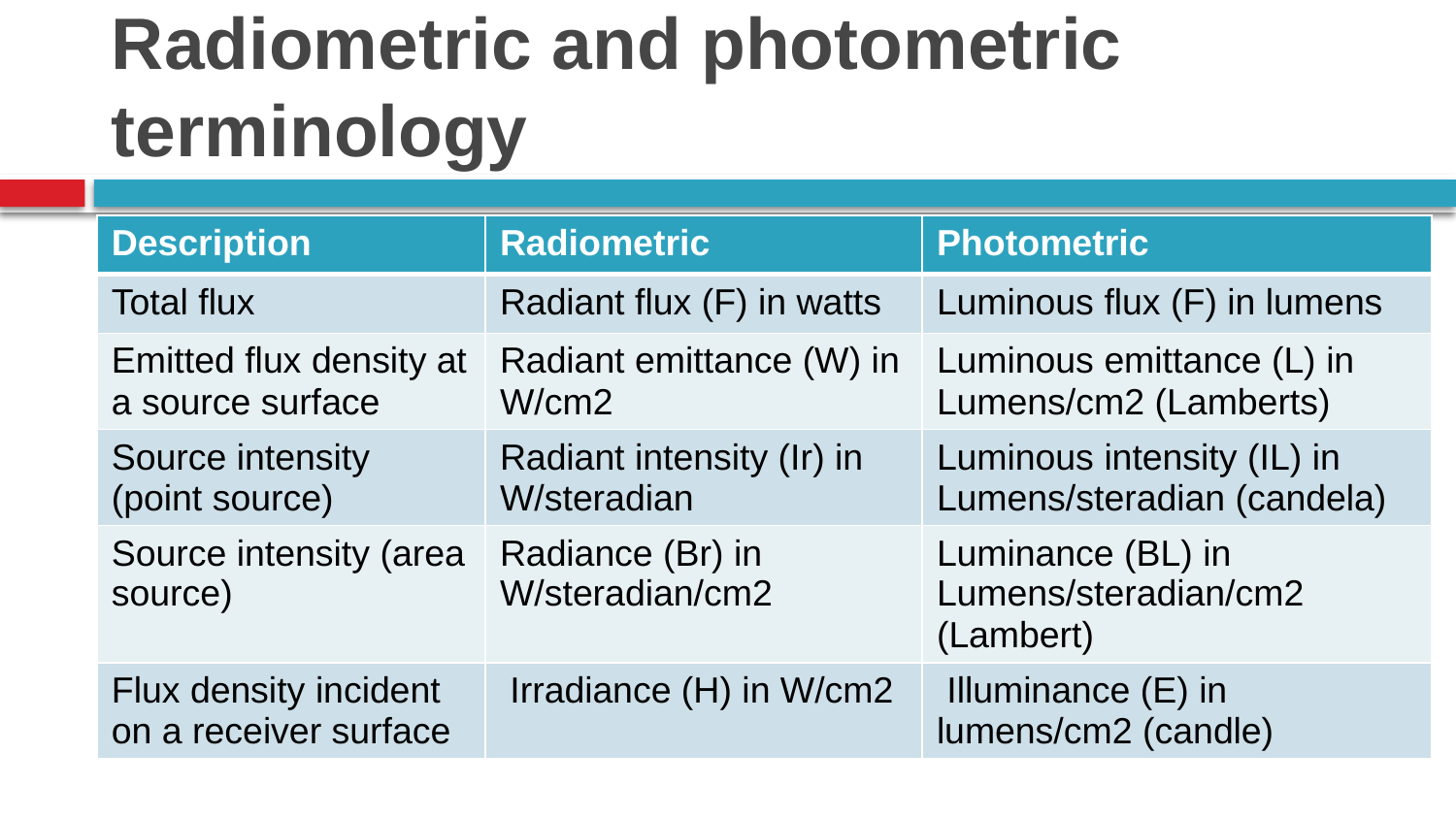

# Radiometric and photometric terminology
| Description | Radiometric | Photometric |
| --- | --- | --- |
| Total flux | Radiant flux (F) in watts | Luminous flux (F) in lumens |
| Emitted flux density at a source surface | Radiant emittance (W) in W/cm2 | Luminous emittance (L) in Lumens/cm2 (Lamberts) |
| Source intensity (point source) | Radiant intensity (Ir) in W/steradian | Luminous intensity (IL) in Lumens/steradian (candela) |
| Source intensity (area source) | Radiance (Br) in W/steradian/cm2 | Luminance (BL) in Lumens/steradian/cm2 (Lambert) |
| Flux density incident on a receiver surface | Irradiance (H) in W/cm2 | Illuminance (E) in lumens/cm2 (candle) |